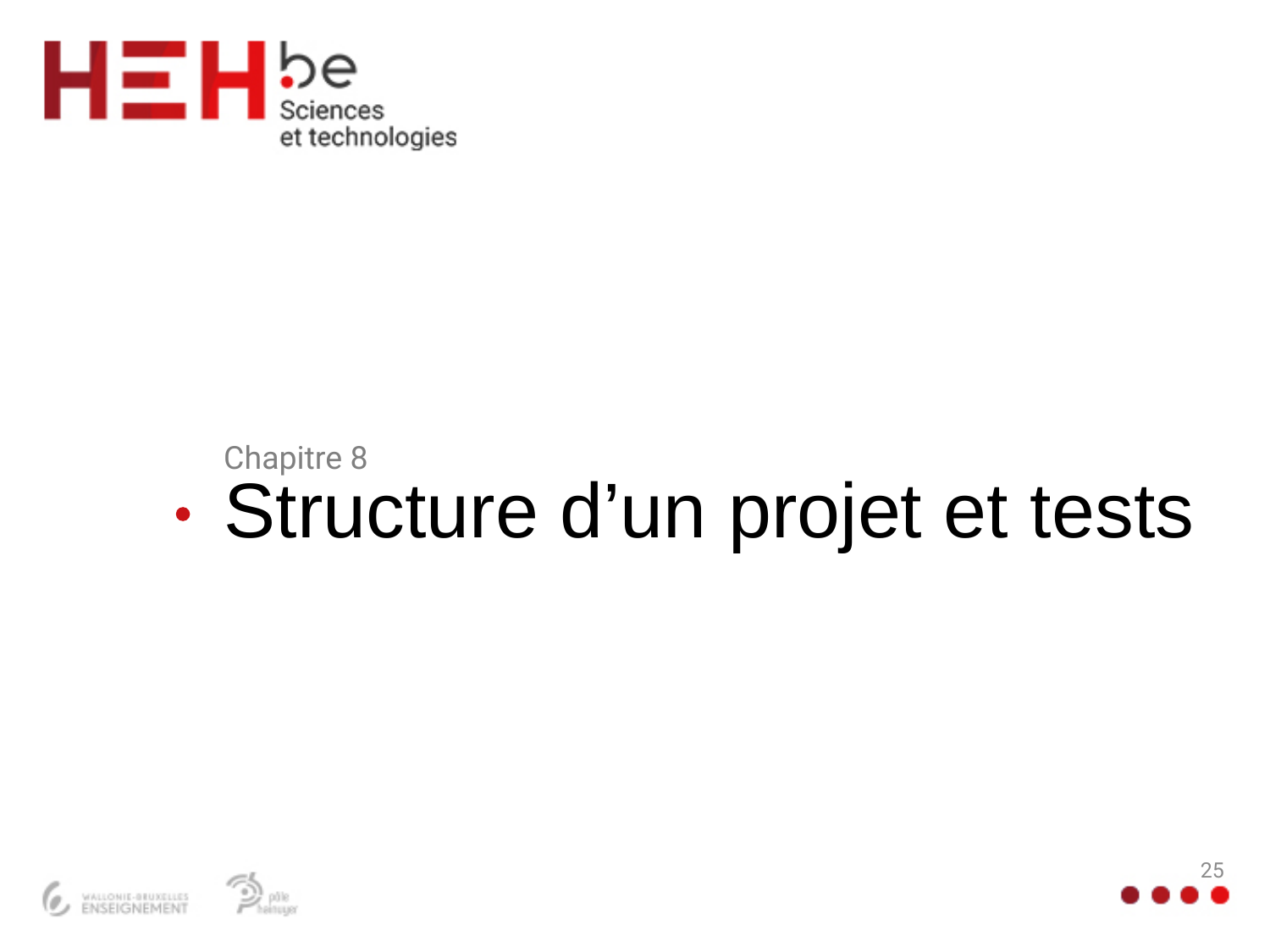

# Structure d’un projet et tests
Chapitre 8
25